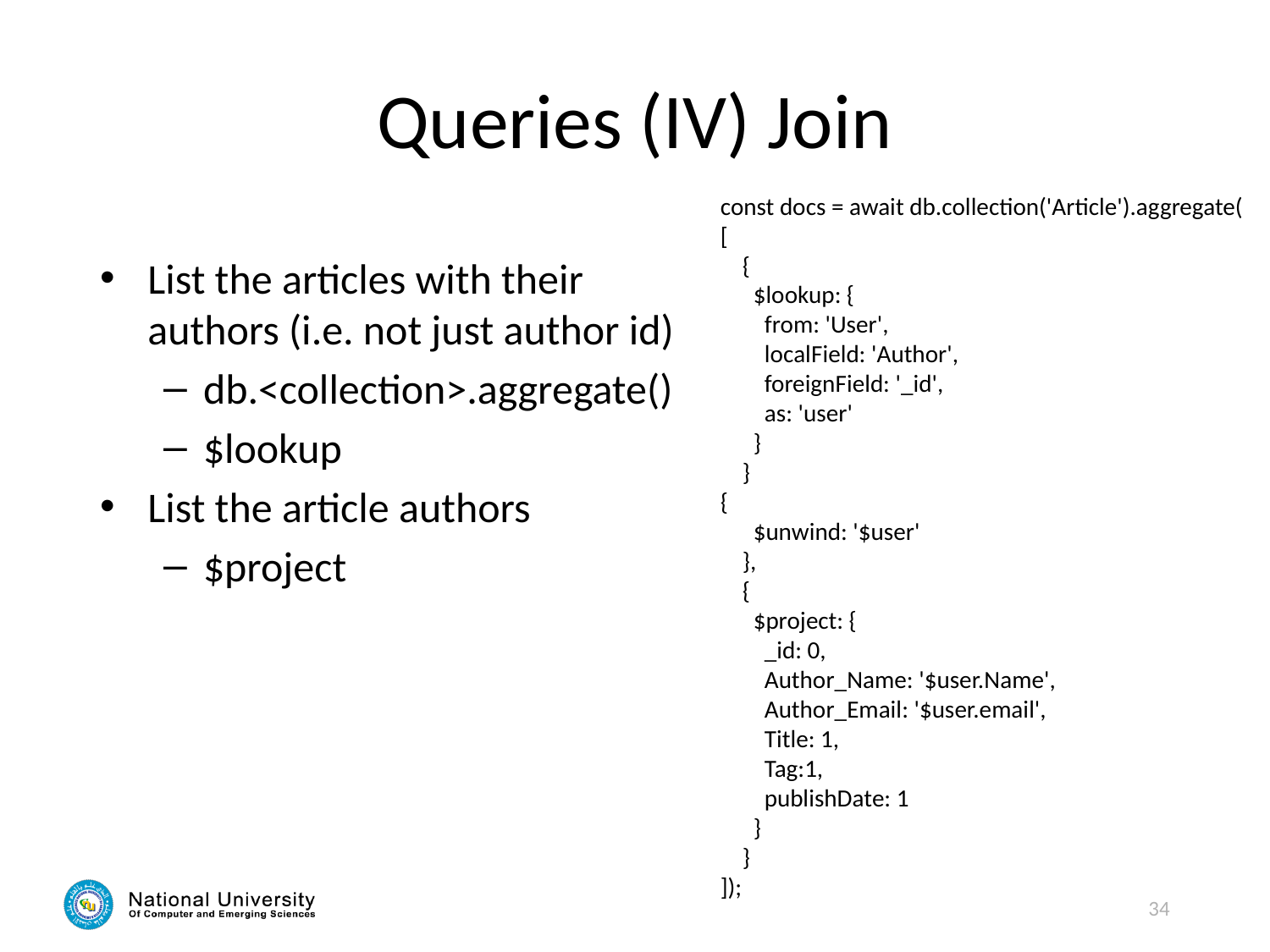

# Queries (IV) Join
const docs = await db.collection('Article').aggregate([
    {
      $lookup: {
        from: 'User',
        localField: 'Author',
        foreignField: '_id',
        as: 'user'
      }
    }
{
      $unwind: '$user'
    },
    {
      $project: {
        _id: 0,
        Author_Name: '$user.Name',
        Author_Email: '$user.email',
        Title: 1,
        Tag:1,
        publishDate: 1
      }
    }
]);
List the articles with their authors (i.e. not just author id)
db.<collection>.aggregate()
$lookup
List the article authors
$project
34